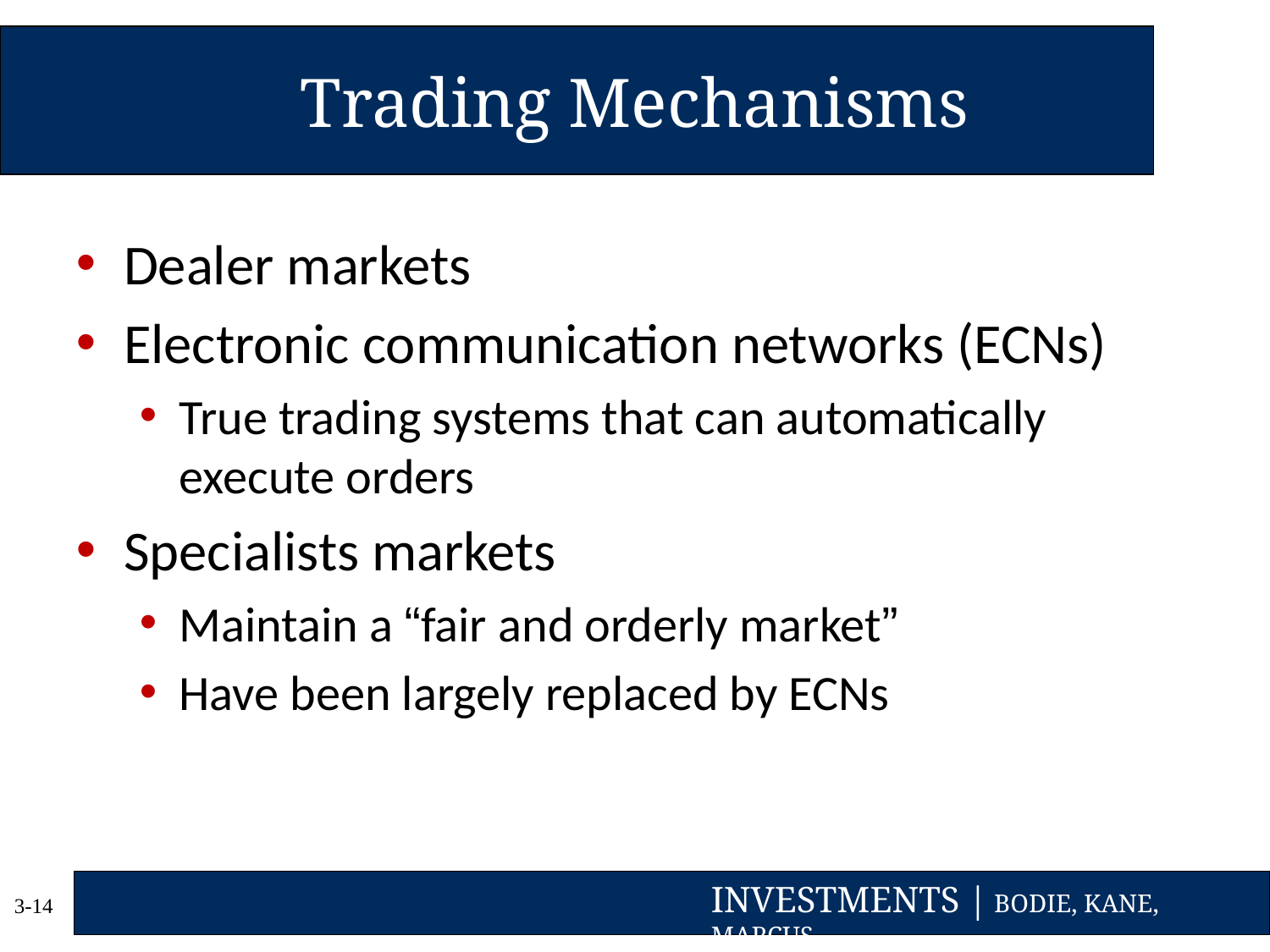

# Trading Mechanisms
Dealer markets
Electronic communication networks (ECNs)
True trading systems that can automatically execute orders
Specialists markets
Maintain a “fair and orderly market”
Have been largely replaced by ECNs